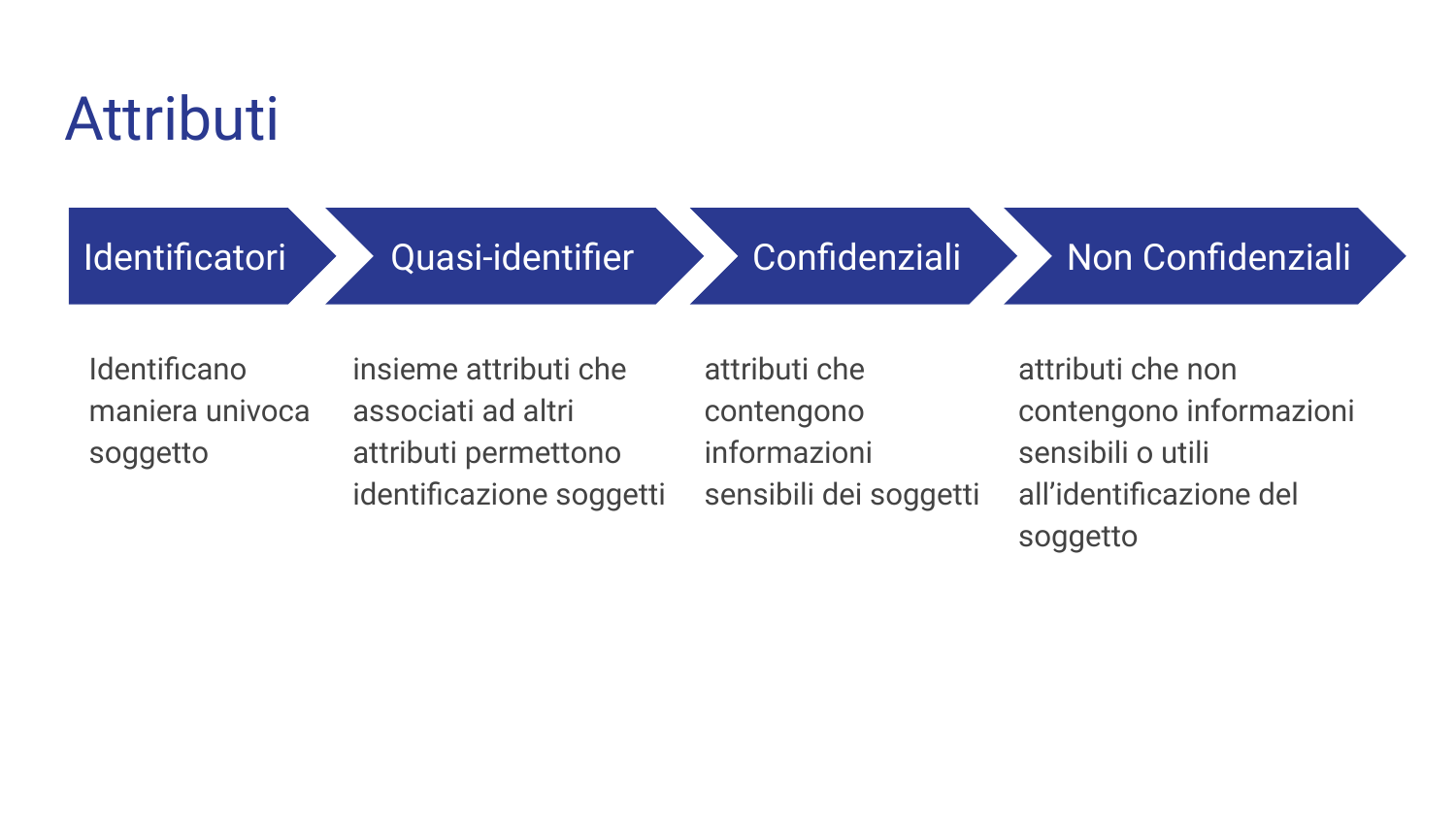

# Attributi

Quasi-identifier
Confidenziali
Non Confidenziali
Identificatori
Identificano maniera univoca soggetto
insieme attributi che associati ad altri attributi permettono identificazione soggetti
attributi che contengono informazioni sensibili dei soggetti
attributi che non contengono informazioni sensibili o utili all’identificazione del soggetto